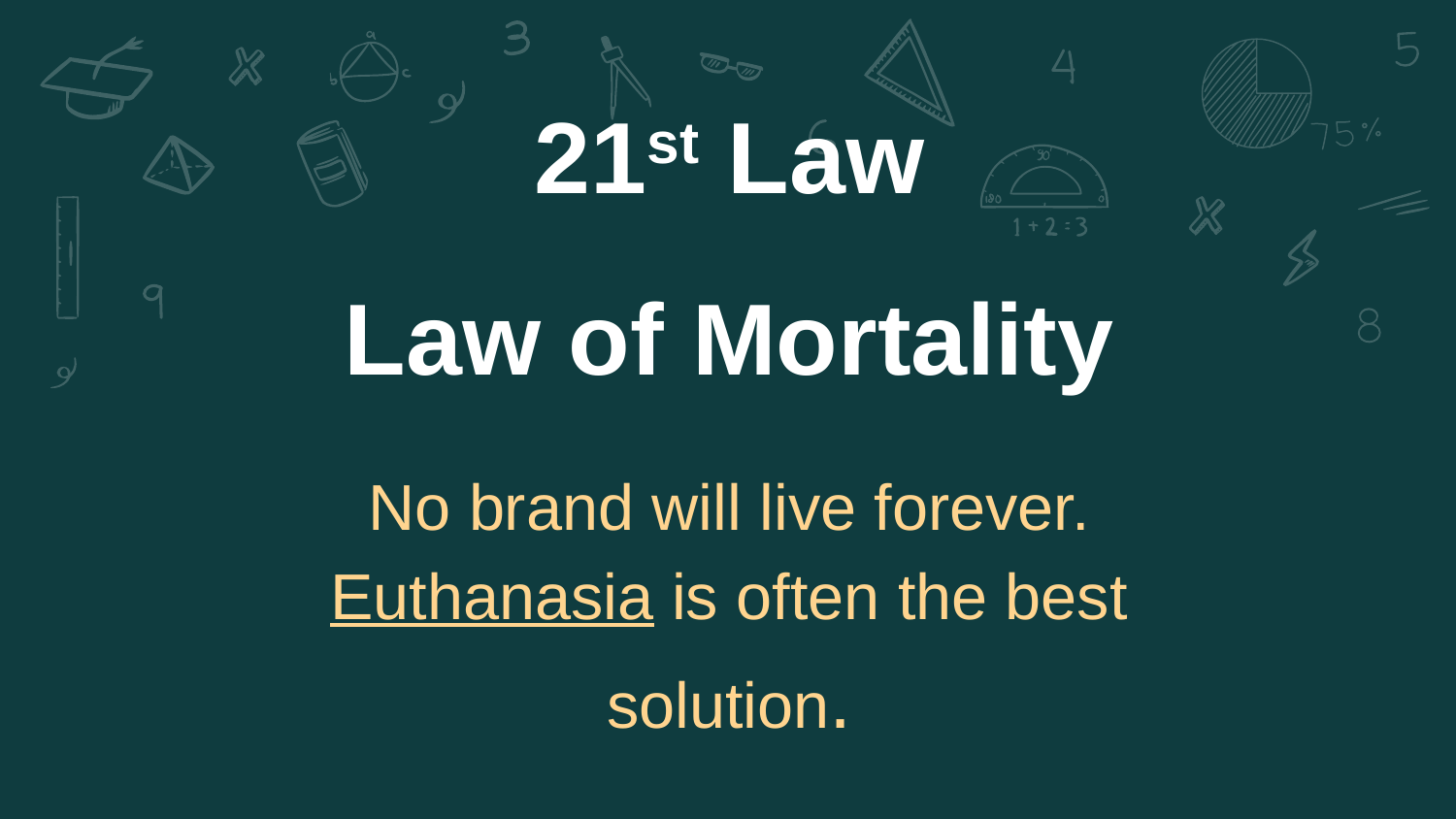

# 21st Law
Law of Mortality
No brand will live forever. Euthanasia is often the best solution.